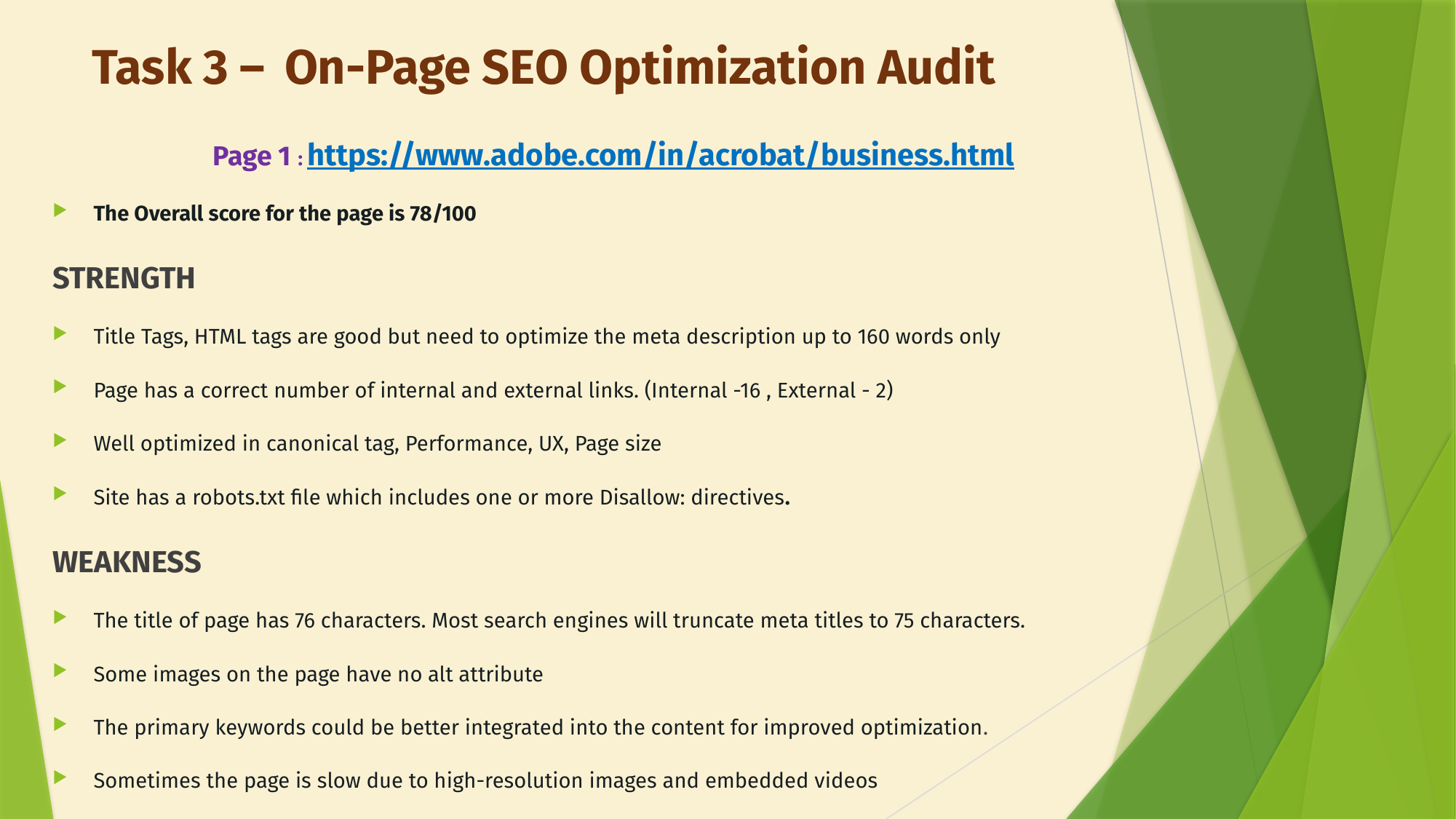

# Task 3 –  On-Page SEO Optimization Audit
Page 1 : https://www.adobe.com/in/acrobat/business.html
The Overall score for the page is 78/100
STRENGTH
Title Tags, HTML tags are good but need to optimize the meta description up to 160 words only
Page has a correct number of internal and external links. (Internal -16 , External - 2)
Well optimized in canonical tag, Performance, UX, Page size
Site has a robots.txt file which includes one or more Disallow: directives.
WEAKNESS
The title of page has 76 characters. Most search engines will truncate meta titles to 75 characters.
Some images on the page have no alt attribute
The primary keywords could be better integrated into the content for improved optimization.
Sometimes the page is slow due to high-resolution images and embedded videos